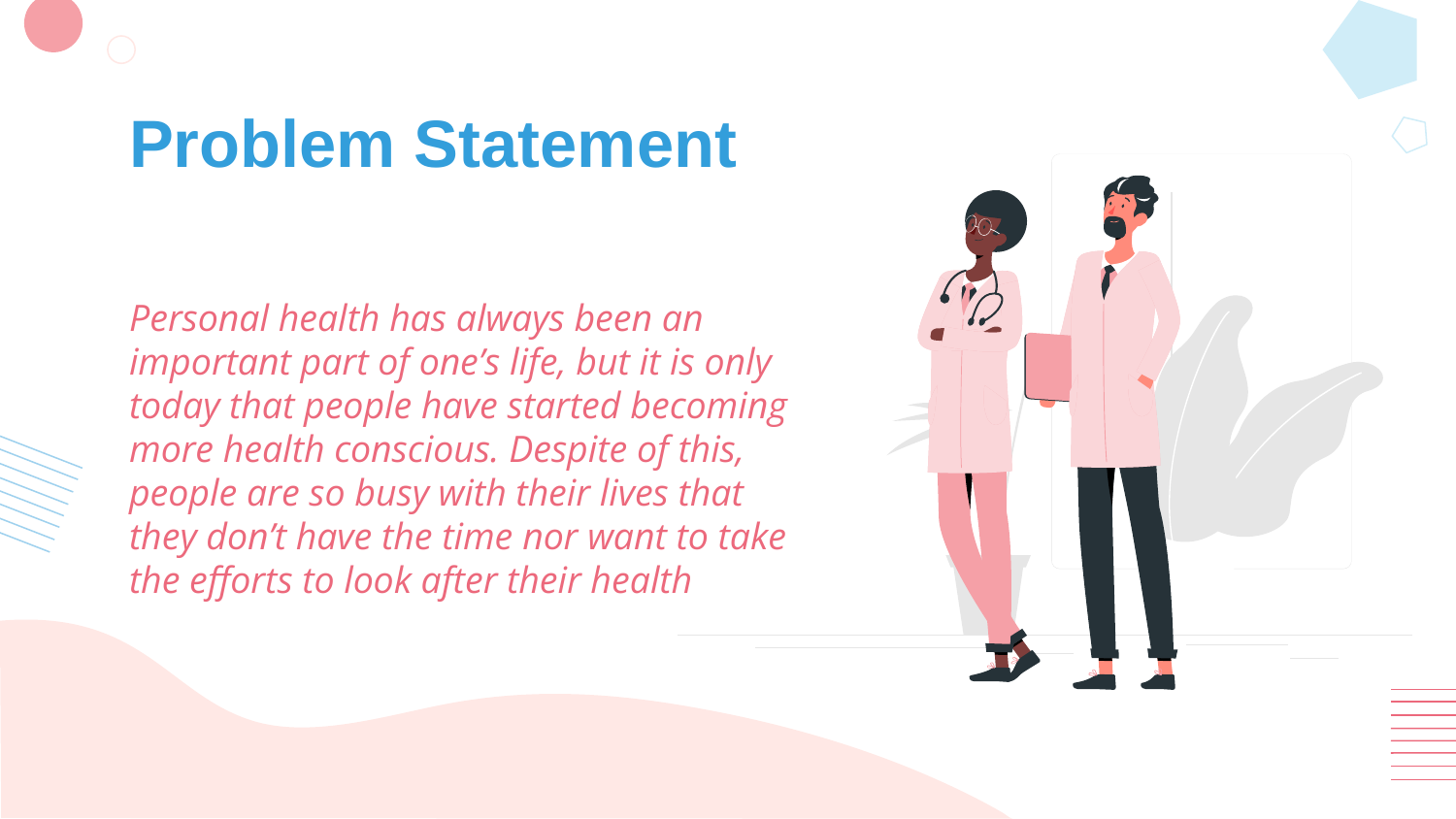

# Problem Statement

Personal health has always been an important part of one’s life, but it is only today that people have started becoming more health conscious. Despite of this, people are so busy with their lives that they don’t have the time nor want to take the efforts to look after their health